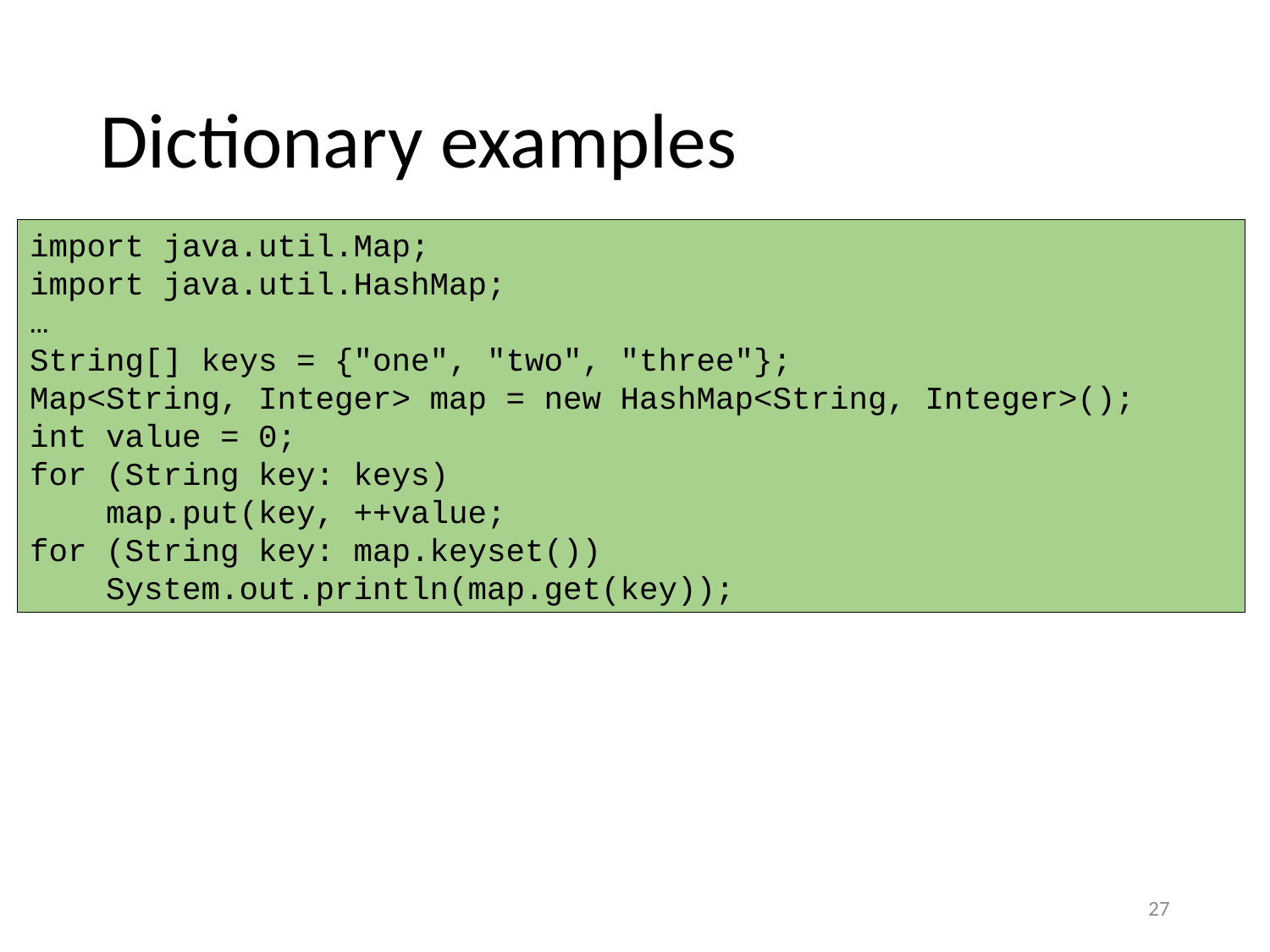

# Dictionary examples
import java.util.Map;
import java.util.HashMap;
…
String[] keys = {"one", "two", "three"};
Map<String, Integer> map = new HashMap<String, Integer>();
int value = 0;
for (String key: keys)
    map.put(key, ++value;
for (String key: map.keyset())
    System.out.println(map.get(key));
27